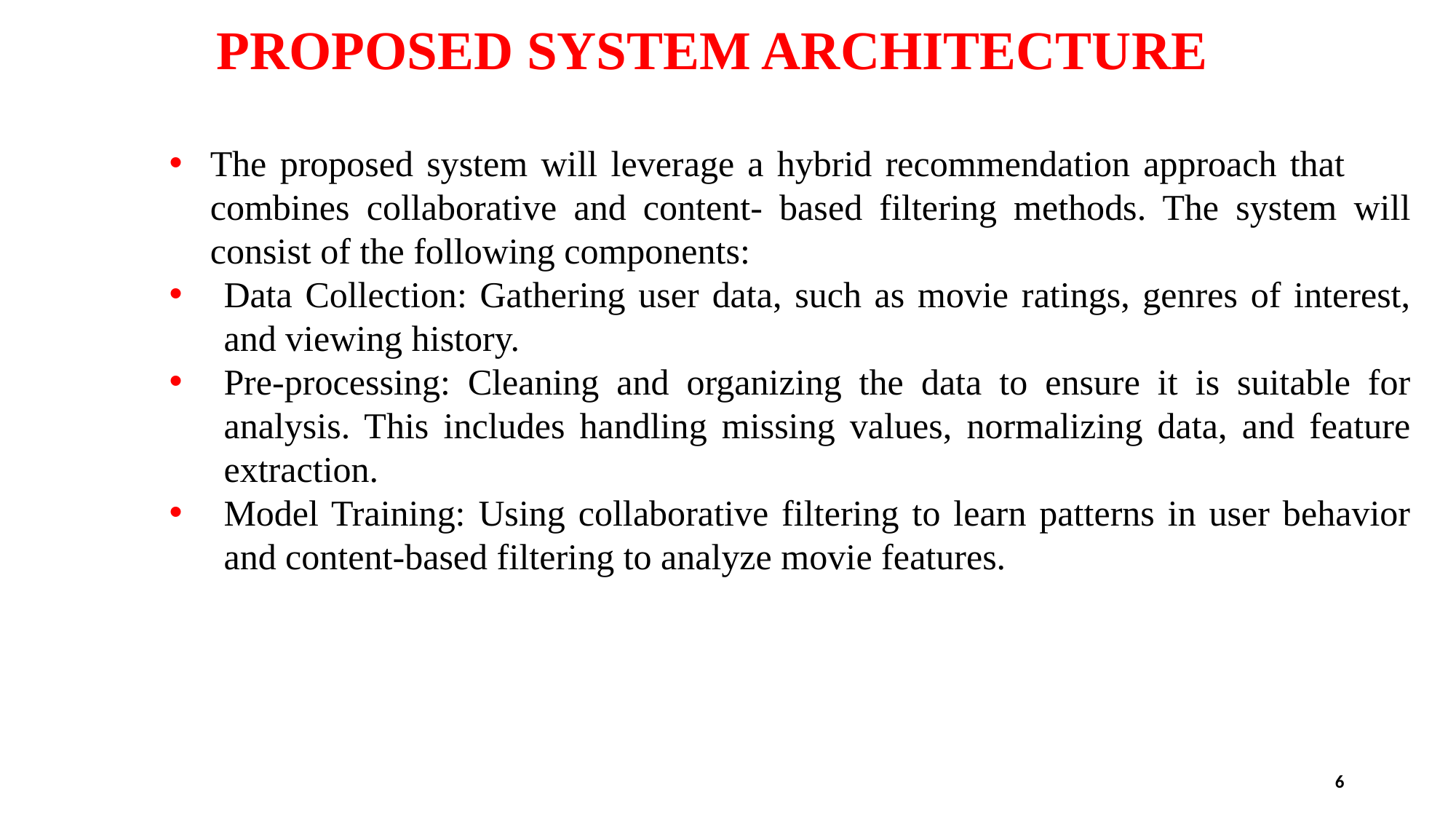

PROPOSED SYSTEM ARCHITECTURE
The proposed system will leverage a hybrid recommendation approach that      combines collaborative and content- based filtering methods. The system will consist of the following components:
Data Collection: Gathering user data, such as movie ratings, genres of interest, and viewing history.
Pre-processing: Cleaning and organizing the data to ensure it is suitable for analysis. This includes handling missing values, normalizing data, and feature extraction.
Model Training: Using collaborative filtering to learn patterns in user behavior and content-based filtering to analyze movie features.

6